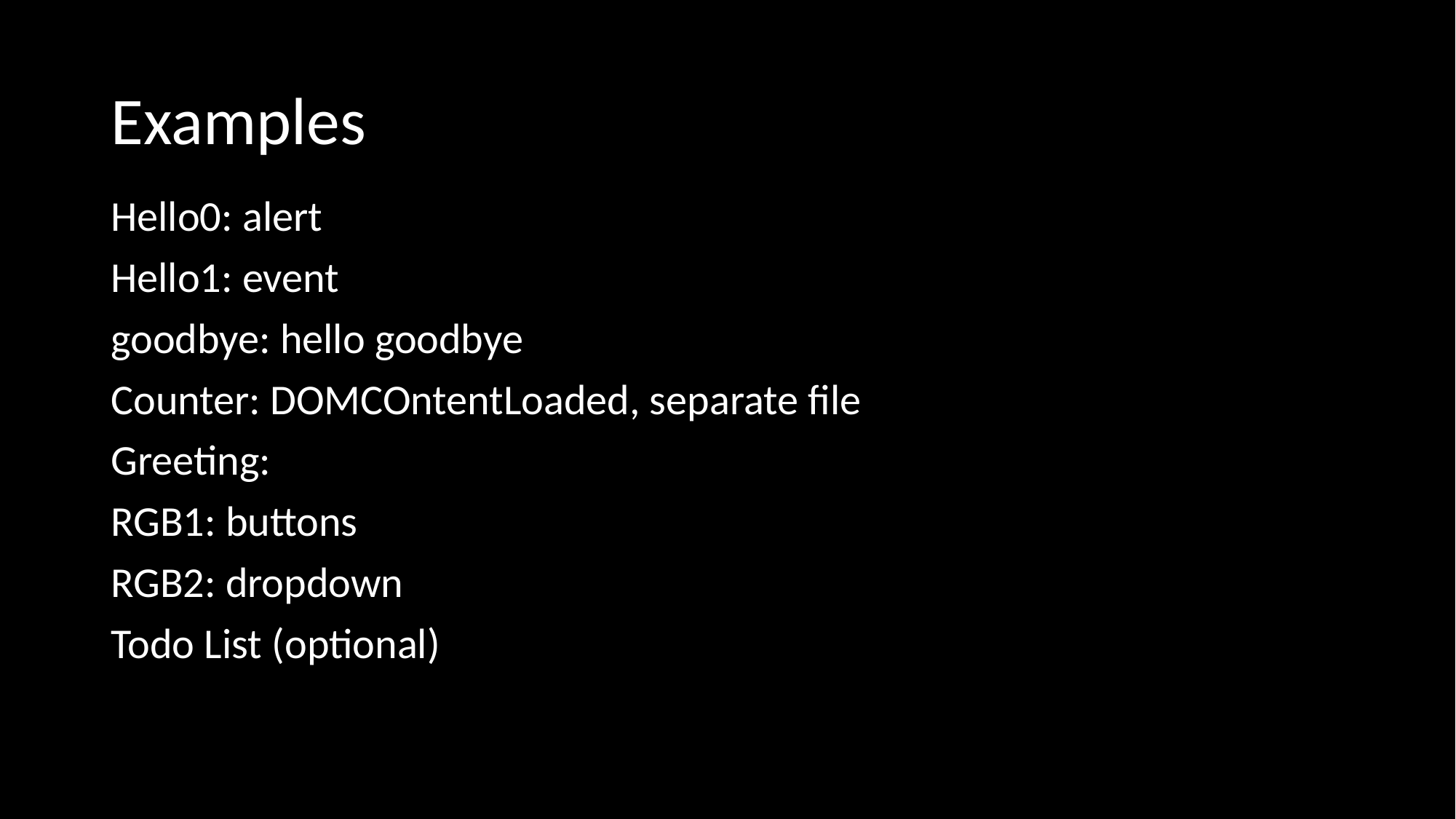

# Examples
Hello0: alert
Hello1: event
goodbye: hello goodbye
Counter: DOMCOntentLoaded, separate file
Greeting:
RGB1: buttons
RGB2: dropdown
Todo List (optional)